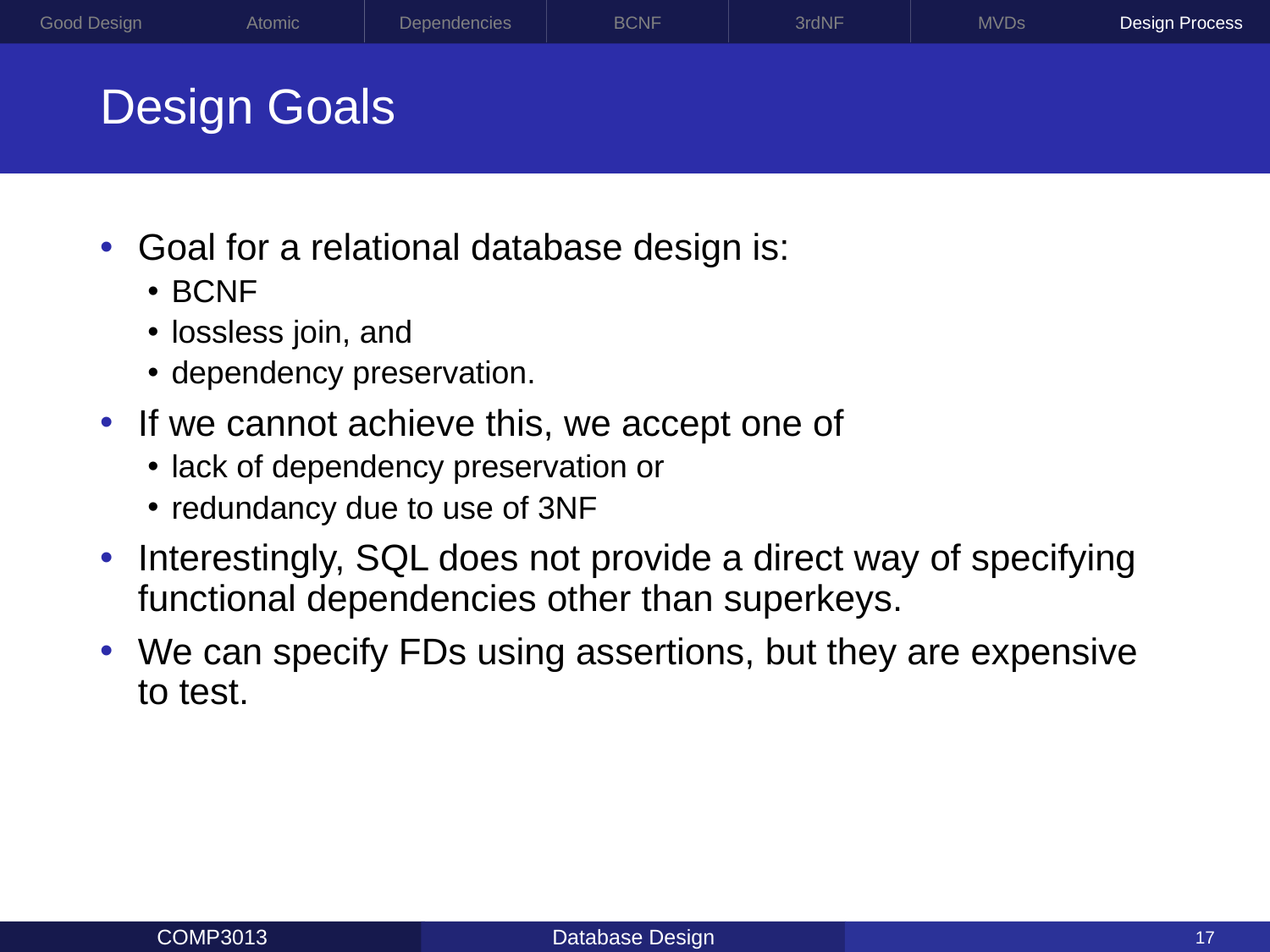

Good Design
Atomic
Dependencies
BCNF
3rdNF
MVDs
Design Process
# Design Goals
Goal for a relational database design is:
BCNF
lossless join, and
dependency preservation.
If we cannot achieve this, we accept one of
lack of dependency preservation or
redundancy due to use of 3NF
Interestingly, SQL does not provide a direct way of specifying functional dependencies other than superkeys.
We can specify FDs using assertions, but they are expensive to test.